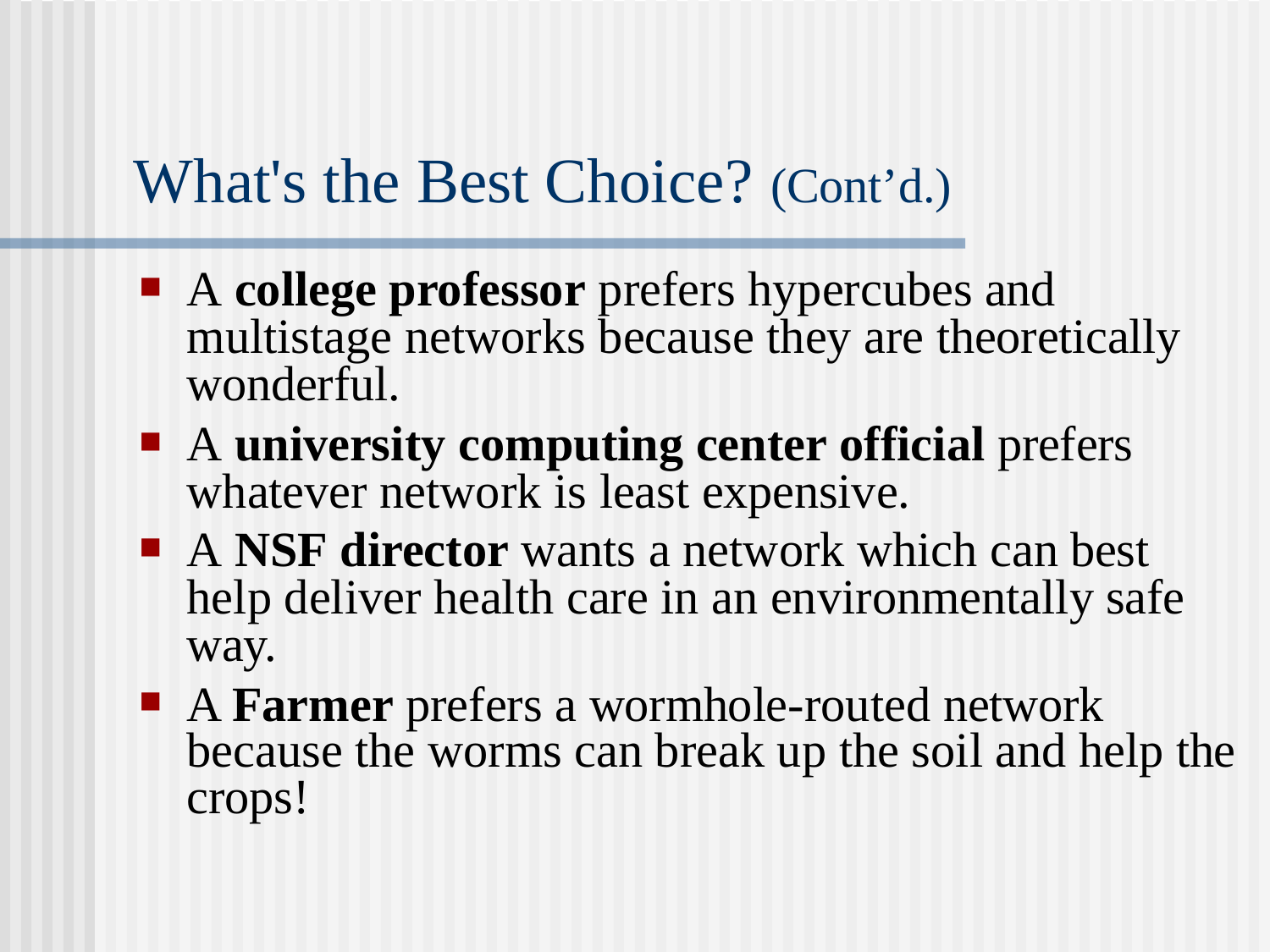

# What's the Best Choice? (Cont’d.)
A college professor prefers hypercubes and multistage networks because they are theoretically wonderful.
A university computing center official prefers whatever network is least expensive.
A NSF director wants a network which can best help deliver health care in an environmentally safe way.
A Farmer prefers a wormhole-routed network because the worms can break up the soil and help the crops!